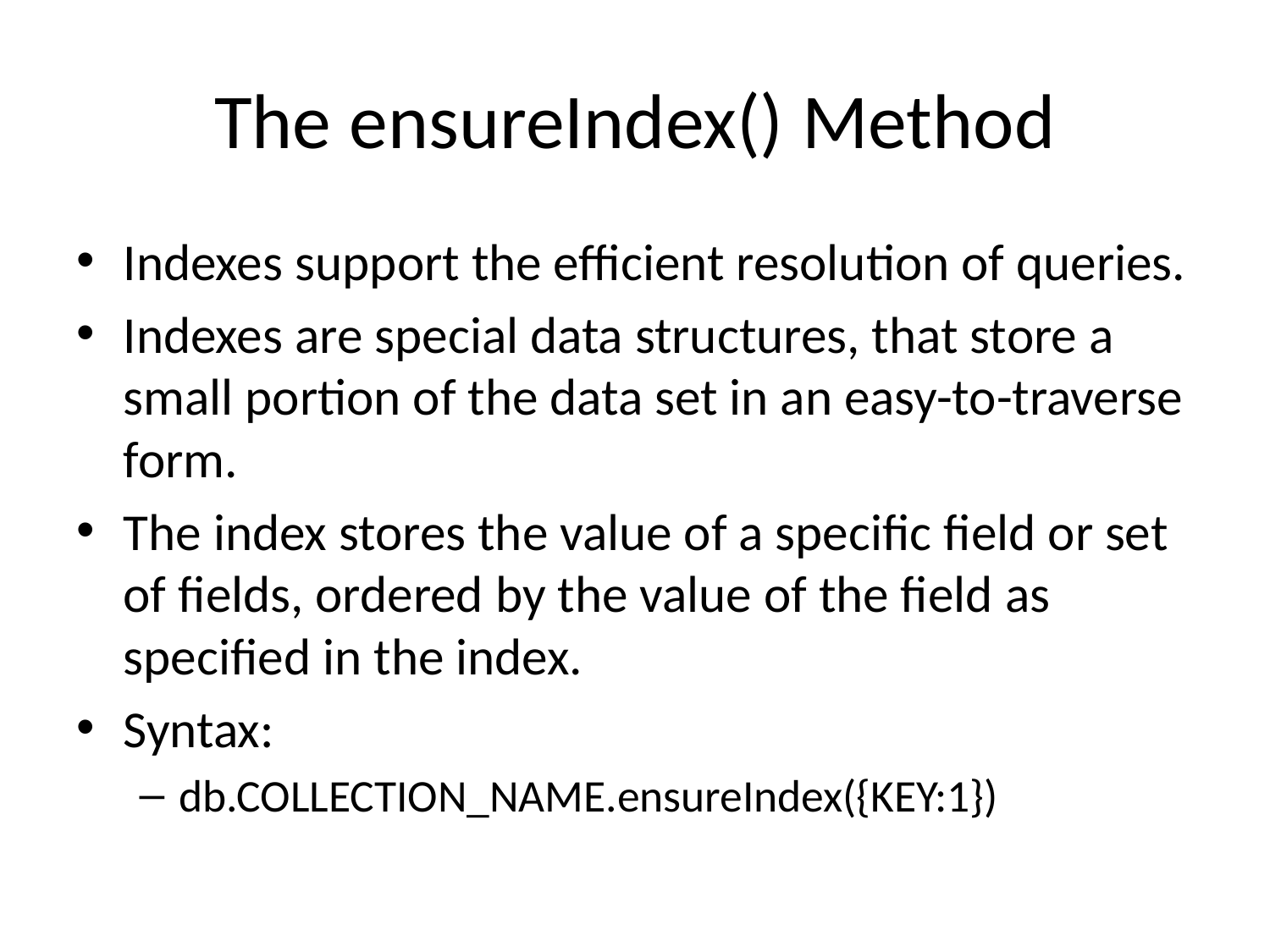

# The ensureIndex() Method
Indexes support the efficient resolution of queries.
Indexes are special data structures, that store a small portion of the data set in an easy-to-traverse form.
The index stores the value of a specific field or set of fields, ordered by the value of the field as specified in the index.
Syntax:
db.COLLECTION_NAME.ensureIndex({KEY:1})